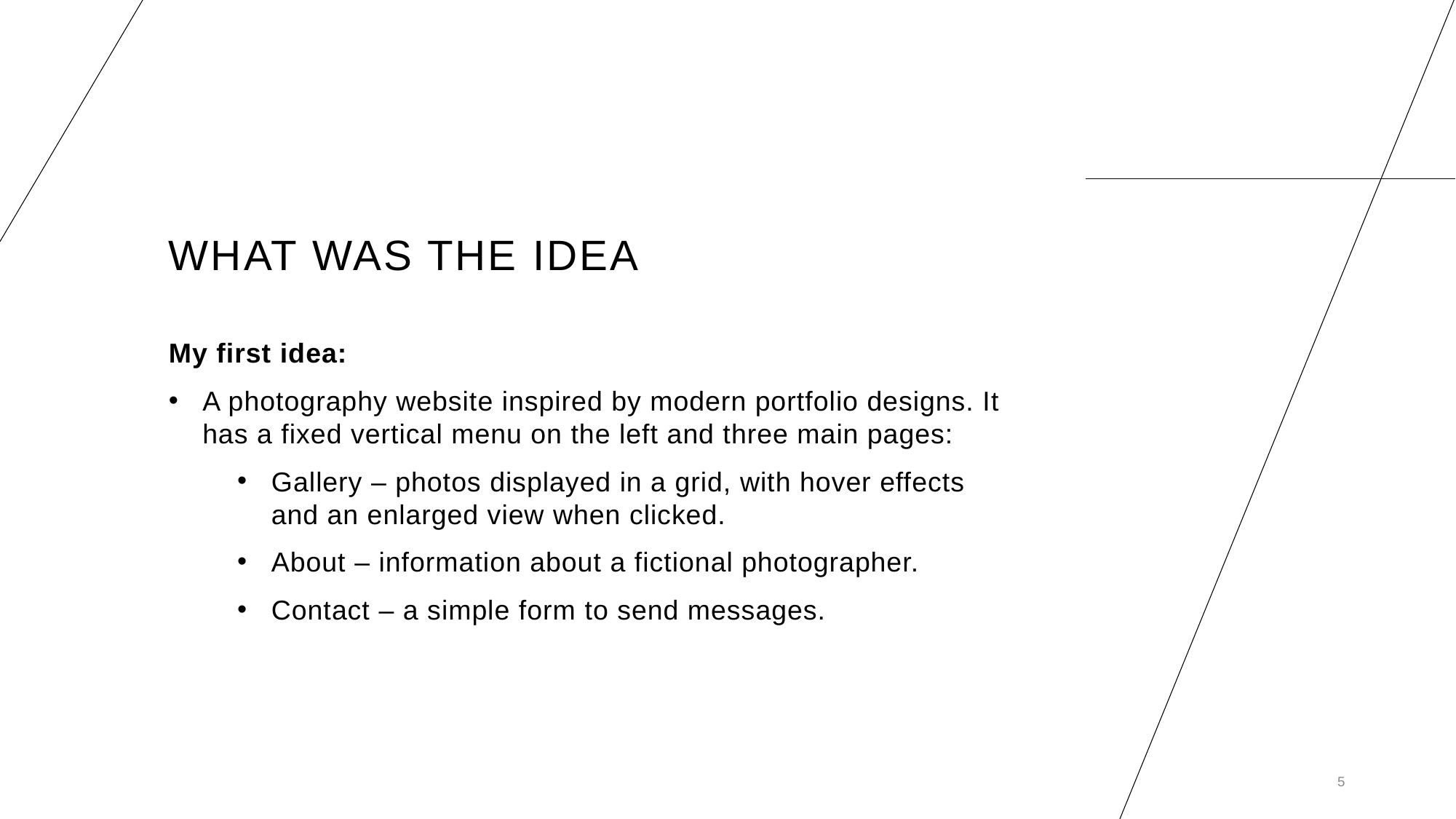

# What was the idea
My first idea:
A photography website inspired by modern portfolio designs. It has a fixed vertical menu on the left and three main pages:
Gallery – photos displayed in a grid, with hover effects and an enlarged view when clicked.
About – information about a fictional photographer.
Contact – a simple form to send messages.
5